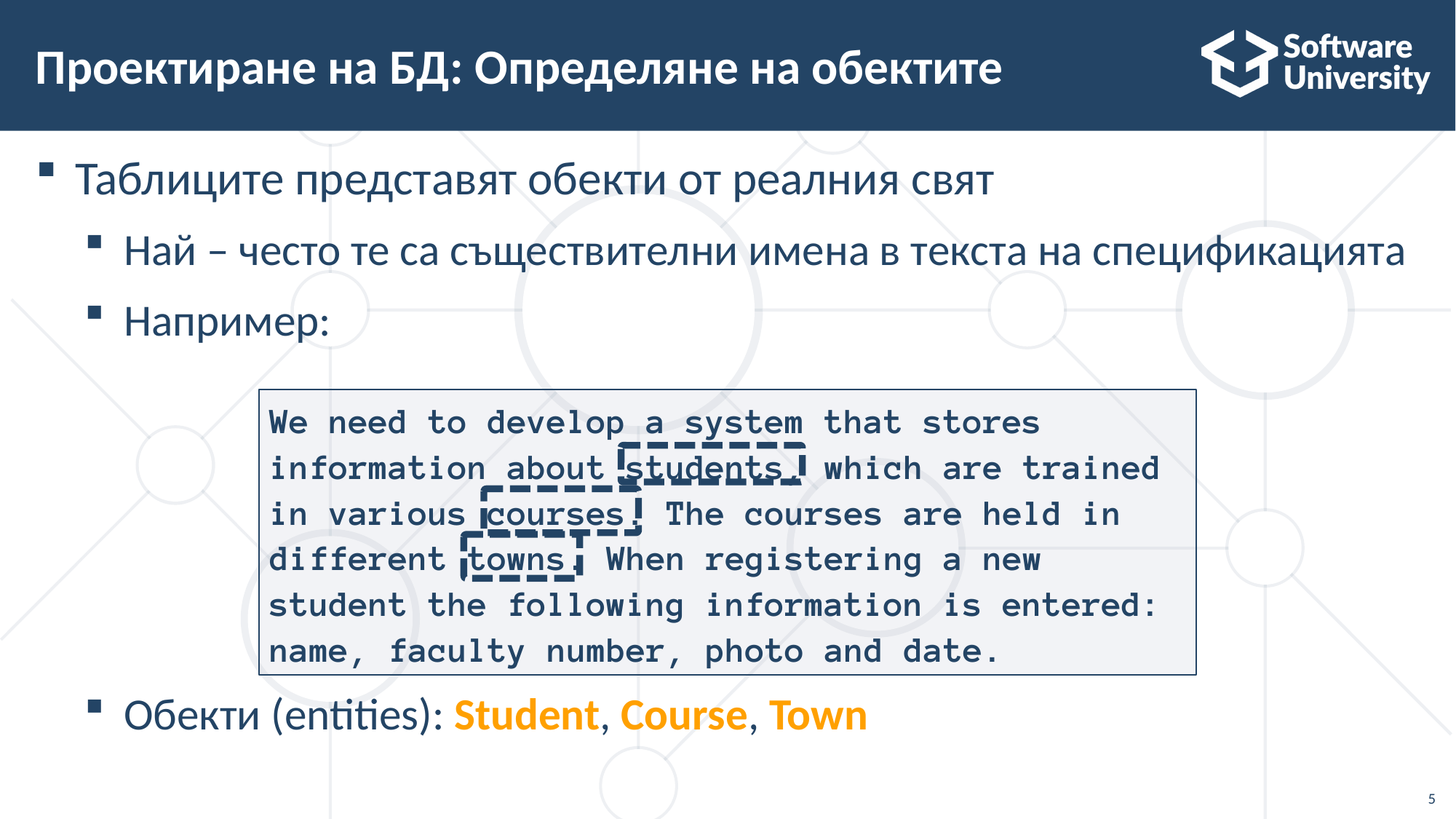

# Проектиране на БД: Определяне на обектите
Таблиците представят обекти от реалния свят
Най – често те са съществителни имена в текста на спецификацията
Например:

Oбекти (entities): Student, Course, Town
We need to develop a system that stores information about students, which are trained in various courses. The courses are held in different towns. When registering a new student the following information is entered: name, faculty number, photo and date.

5